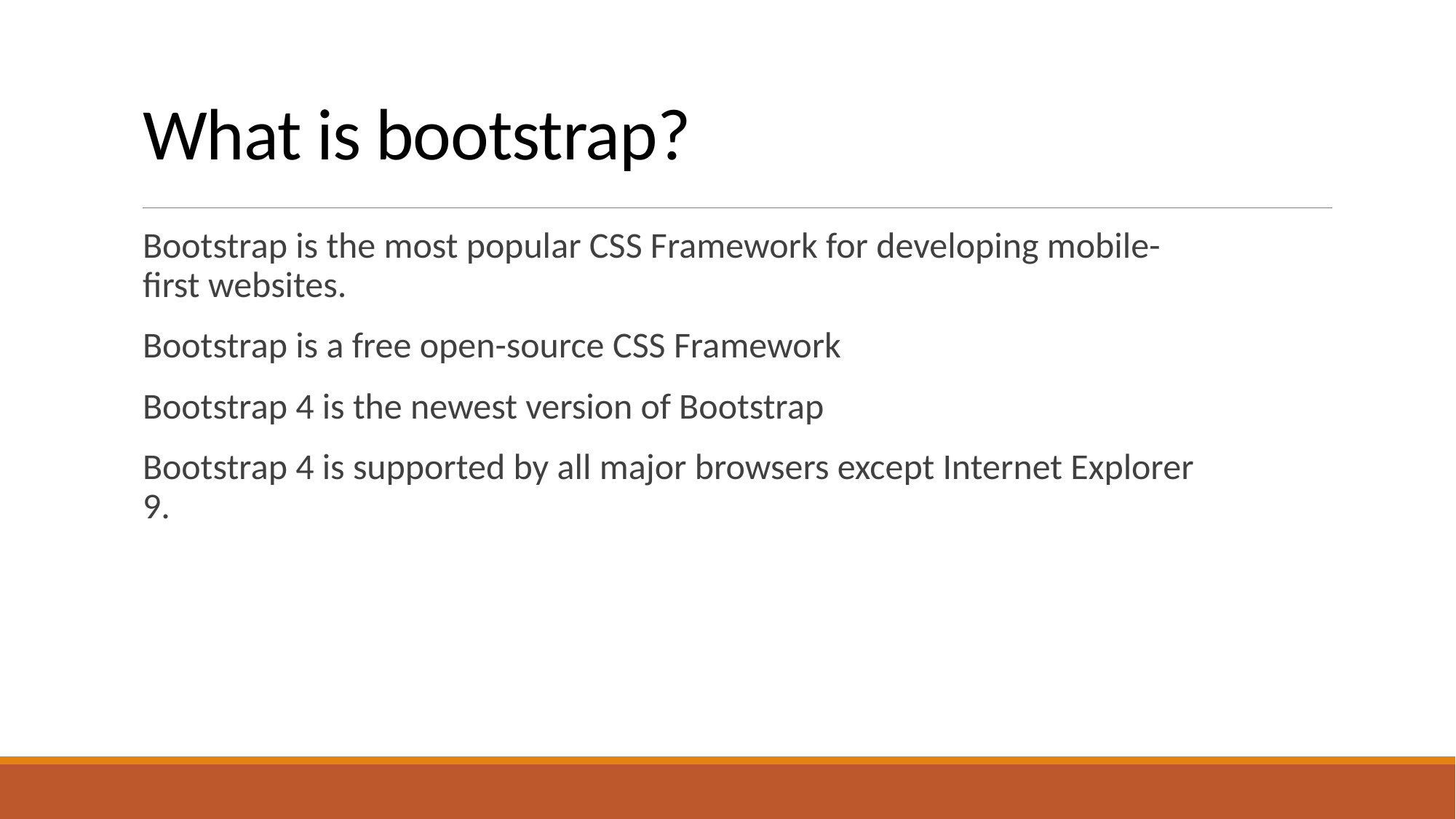

# What is bootstrap?
Bootstrap is the most popular CSS Framework for developing mobile-first websites.
Bootstrap is a free open-source CSS Framework
Bootstrap 4 is the newest version of Bootstrap
Bootstrap 4 is supported by all major browsers except Internet Explorer 9.